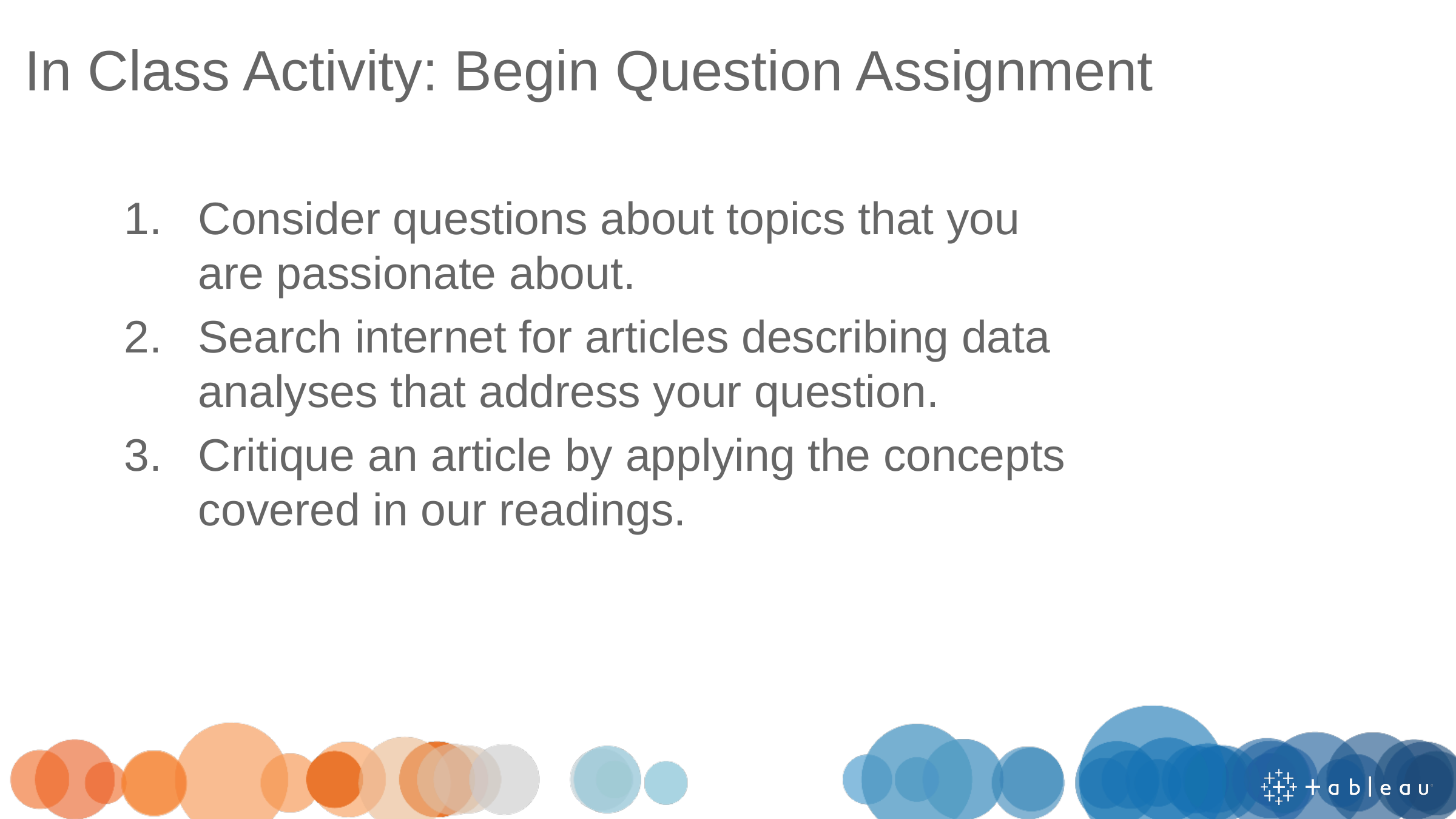

# In Class Activity: Begin Question Assignment
Consider questions about topics that you are passionate about.
Search internet for articles describing data analyses that address your question.
Critique an article by applying the concepts covered in our readings.